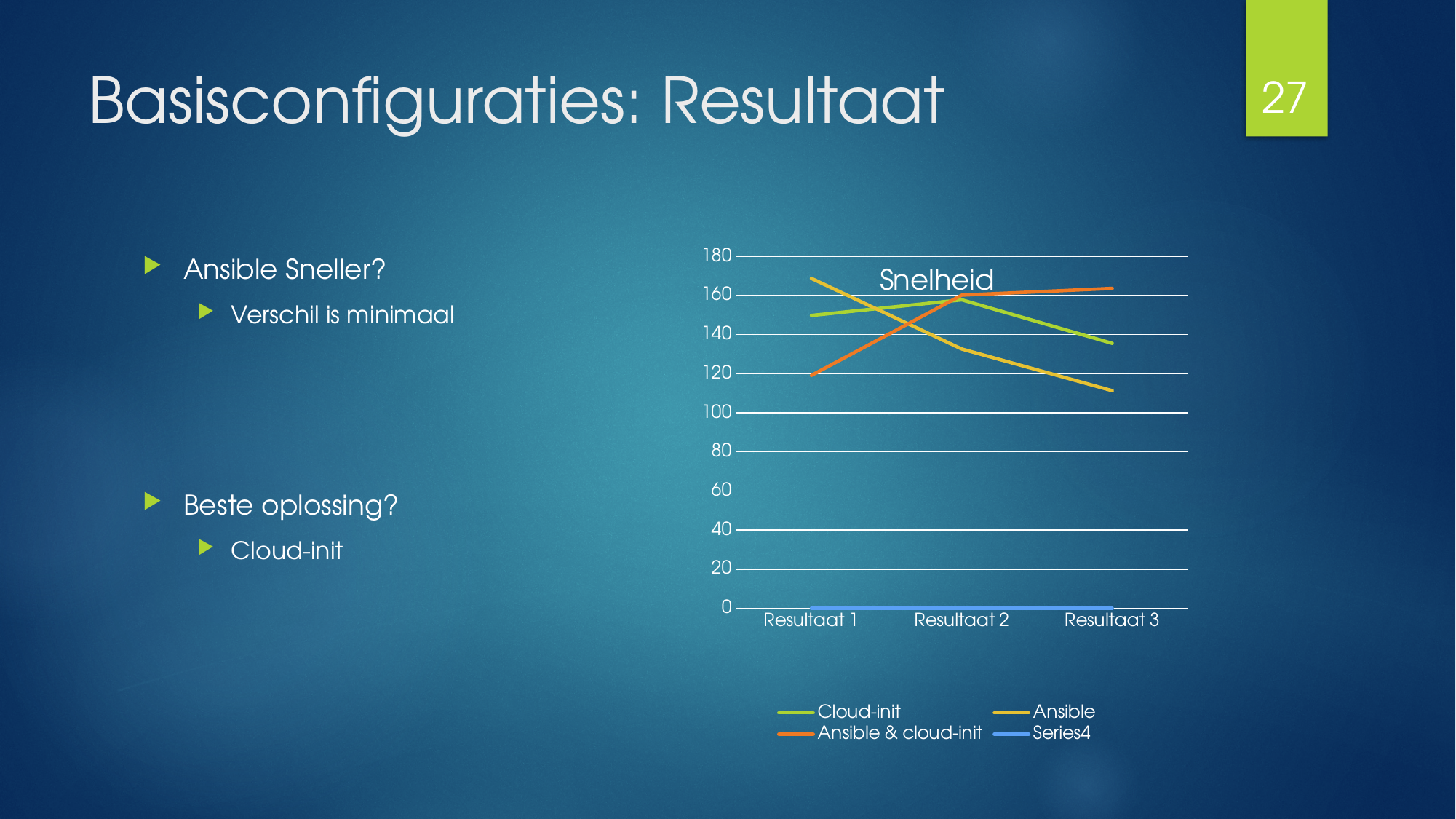

27
# Basisconfiguraties: Resultaat

### Chart: Snelheid

| Category | Cloud-init | Ansible | Ansible & cloud-init |  |
|---|---|---|---|---|
| Resultaat 1 | 149.75 | 168.69 | 119.1 | None |
| Resultaat 2 | 157.74 | 132.59 | 160.13 | None |
| Resultaat 3 | 135.51 | 111.31 | 163.59 | None |
Ansible Sneller?
Verschil is minimaal

Beste oplossing?
Cloud-init